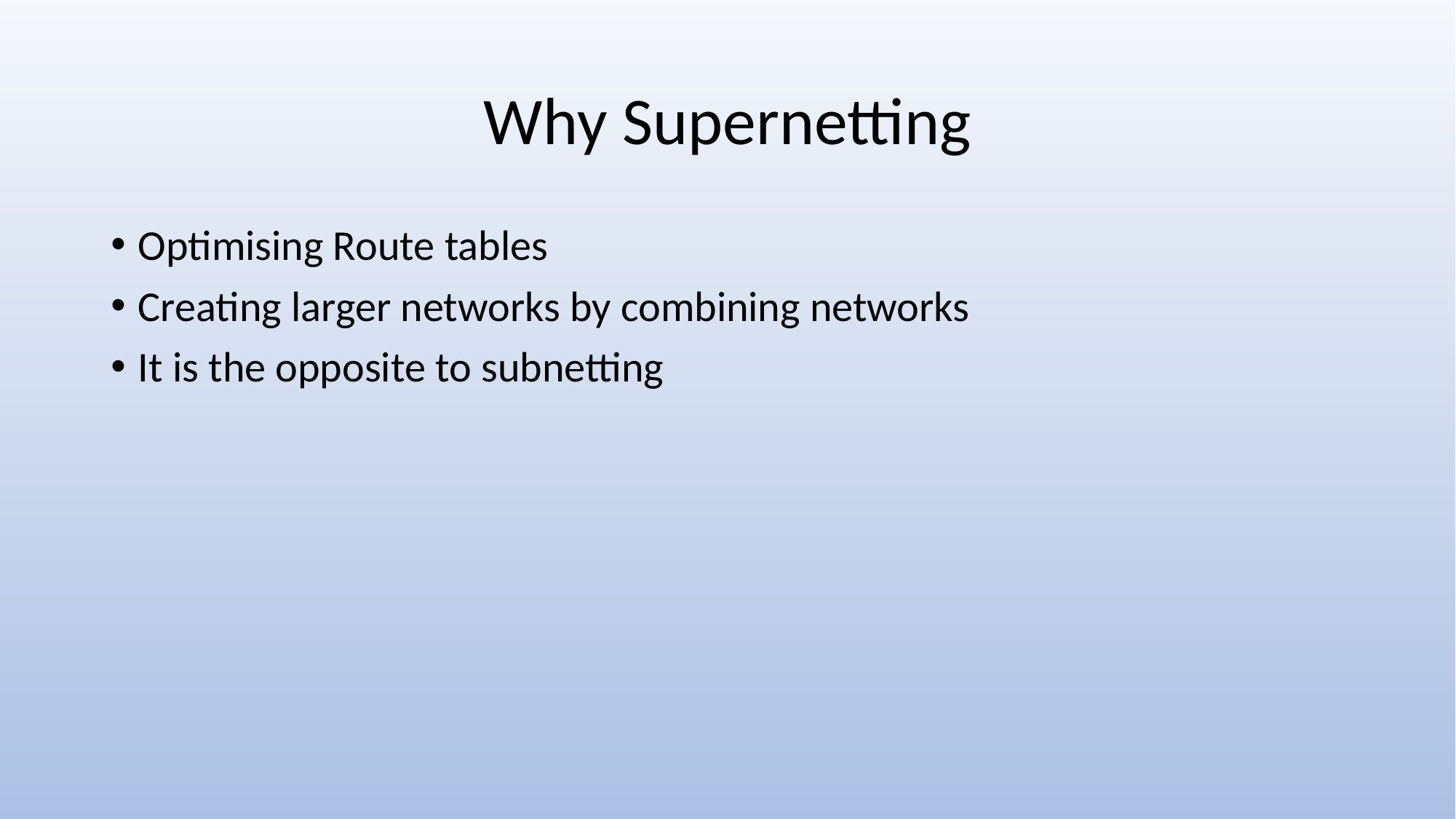

# Why Supernetting
Optimising Route tables
Creating larger networks by combining networks
It is the opposite to subnetting